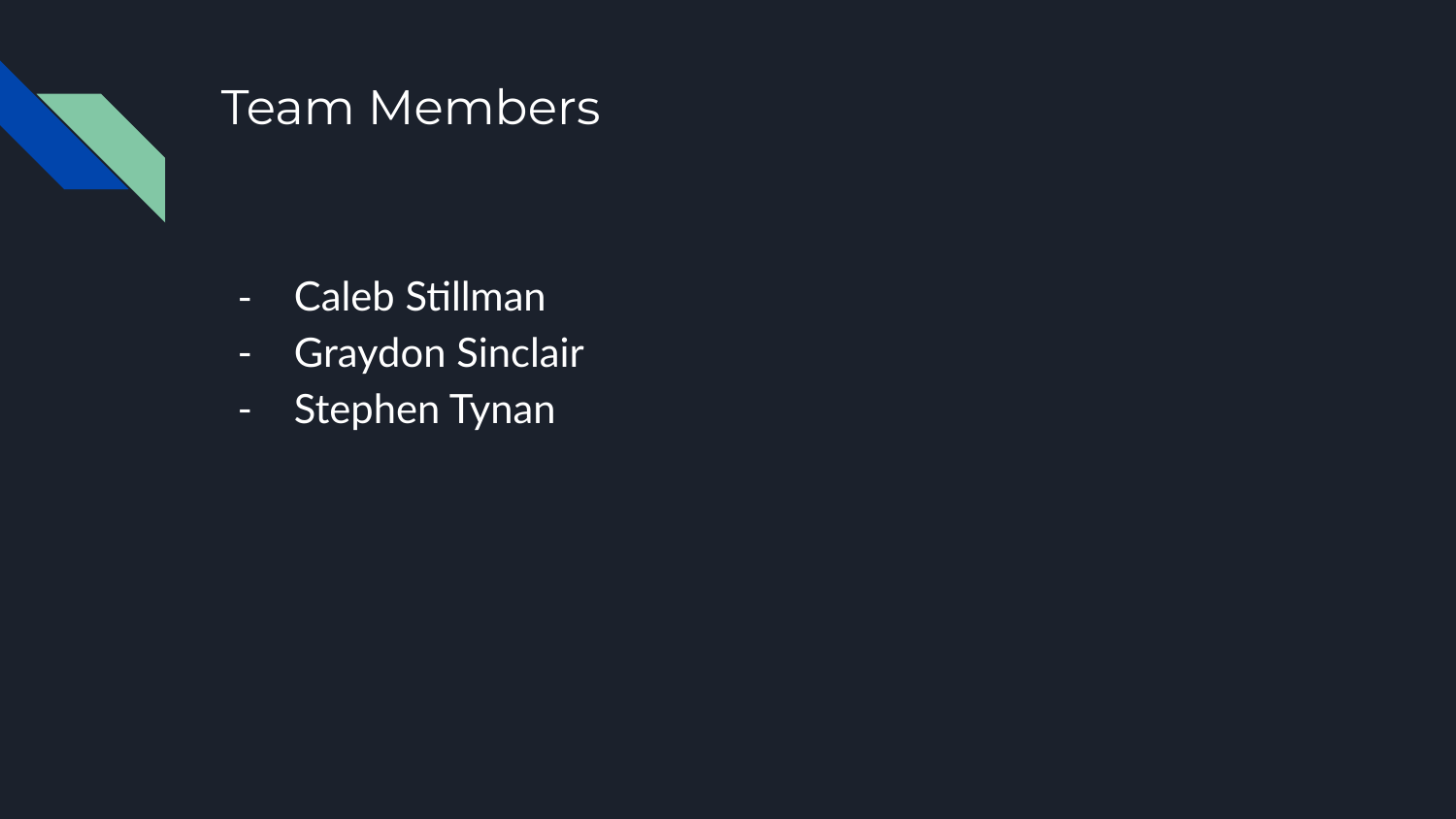

# Team Members
Caleb Stillman
Graydon Sinclair
Stephen Tynan